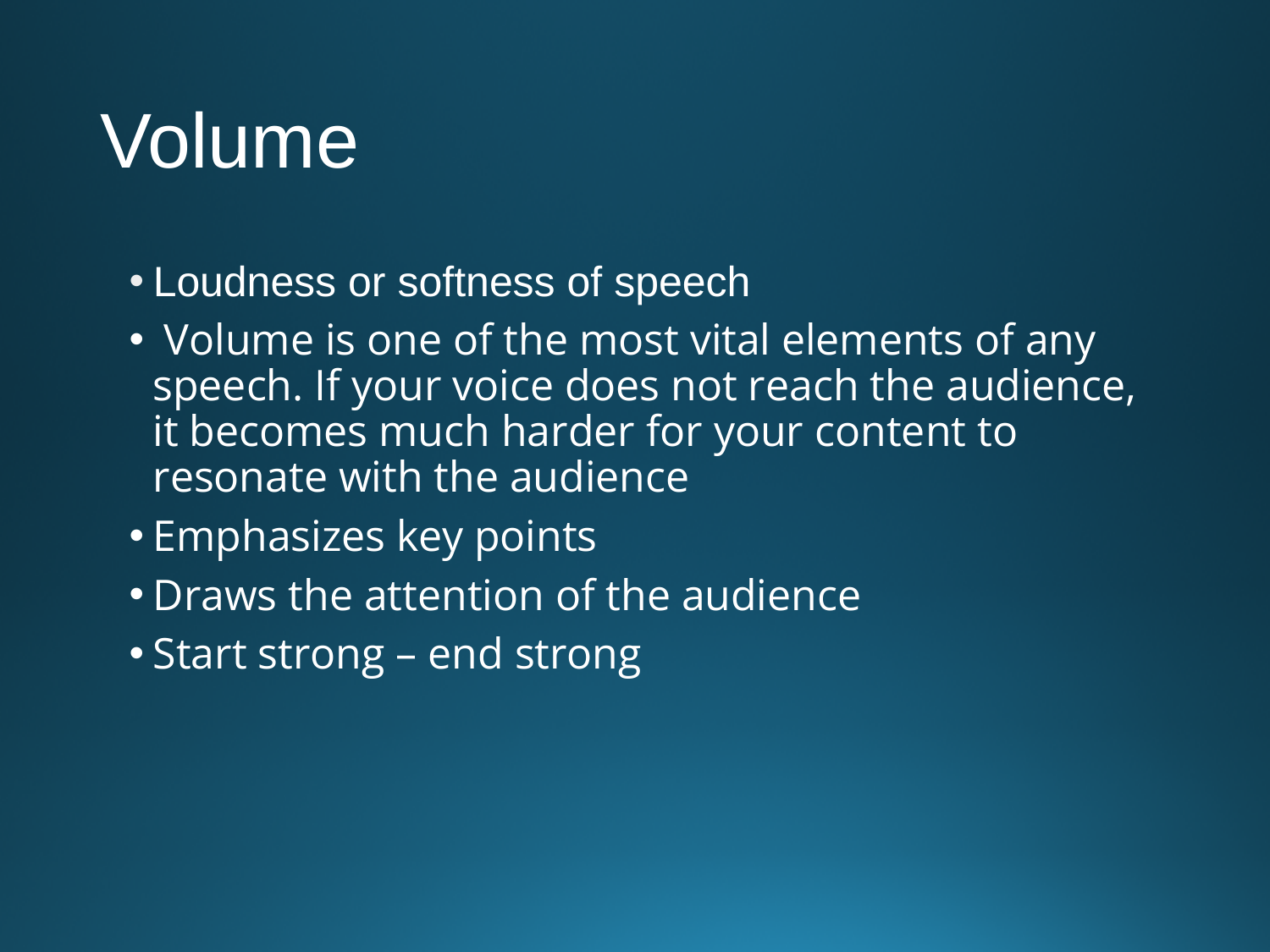

# Volume
Loudness or softness of speech
 Volume is one of the most vital elements of any speech. If your voice does not reach the audience, it becomes much harder for your content to resonate with the audience
Emphasizes key points
Draws the attention of the audience
Start strong – end strong